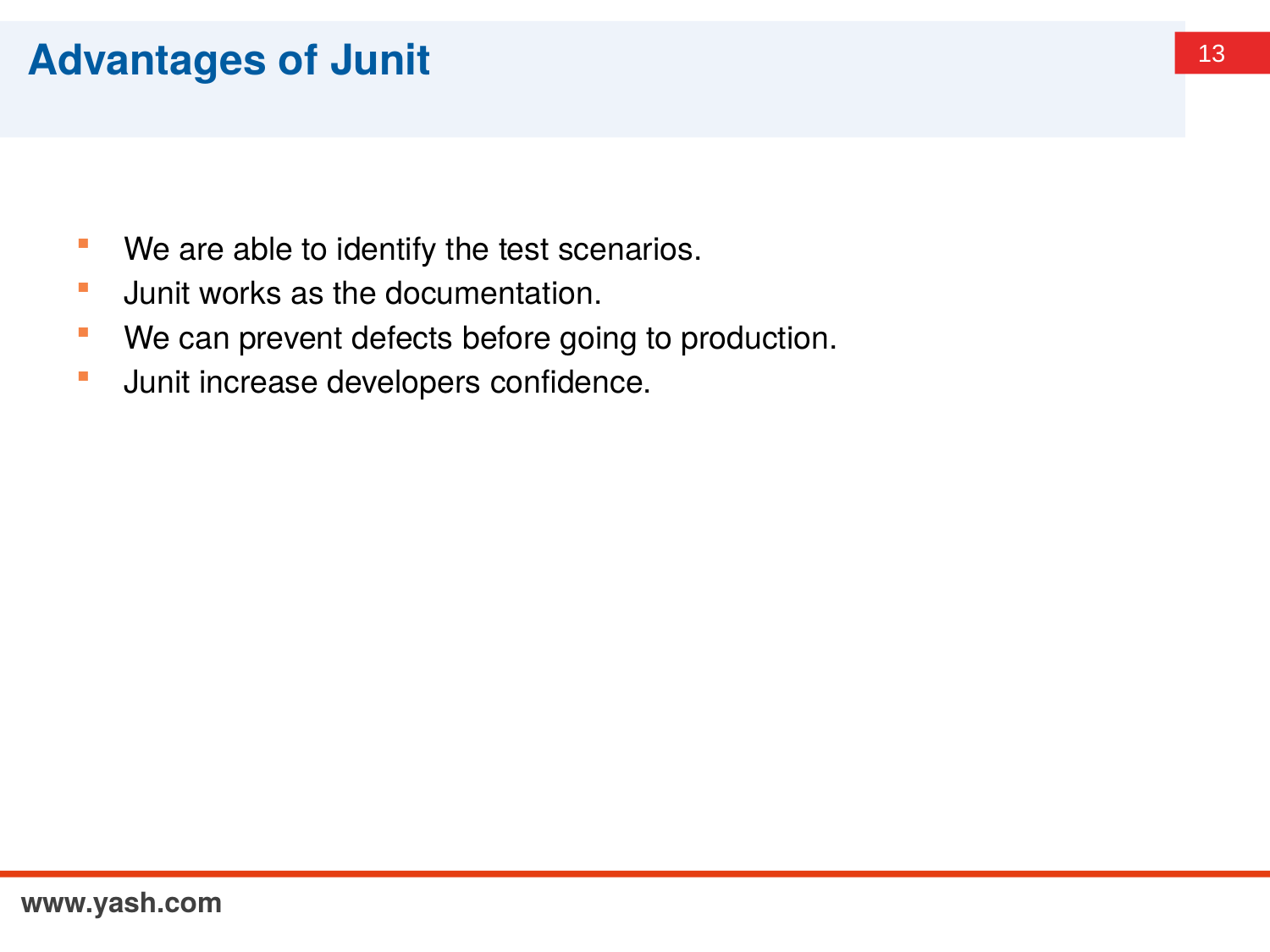

# Advantages of Junit
We are able to identify the test scenarios.
Junit works as the documentation.
We can prevent defects before going to production.
Junit increase developers confidence.